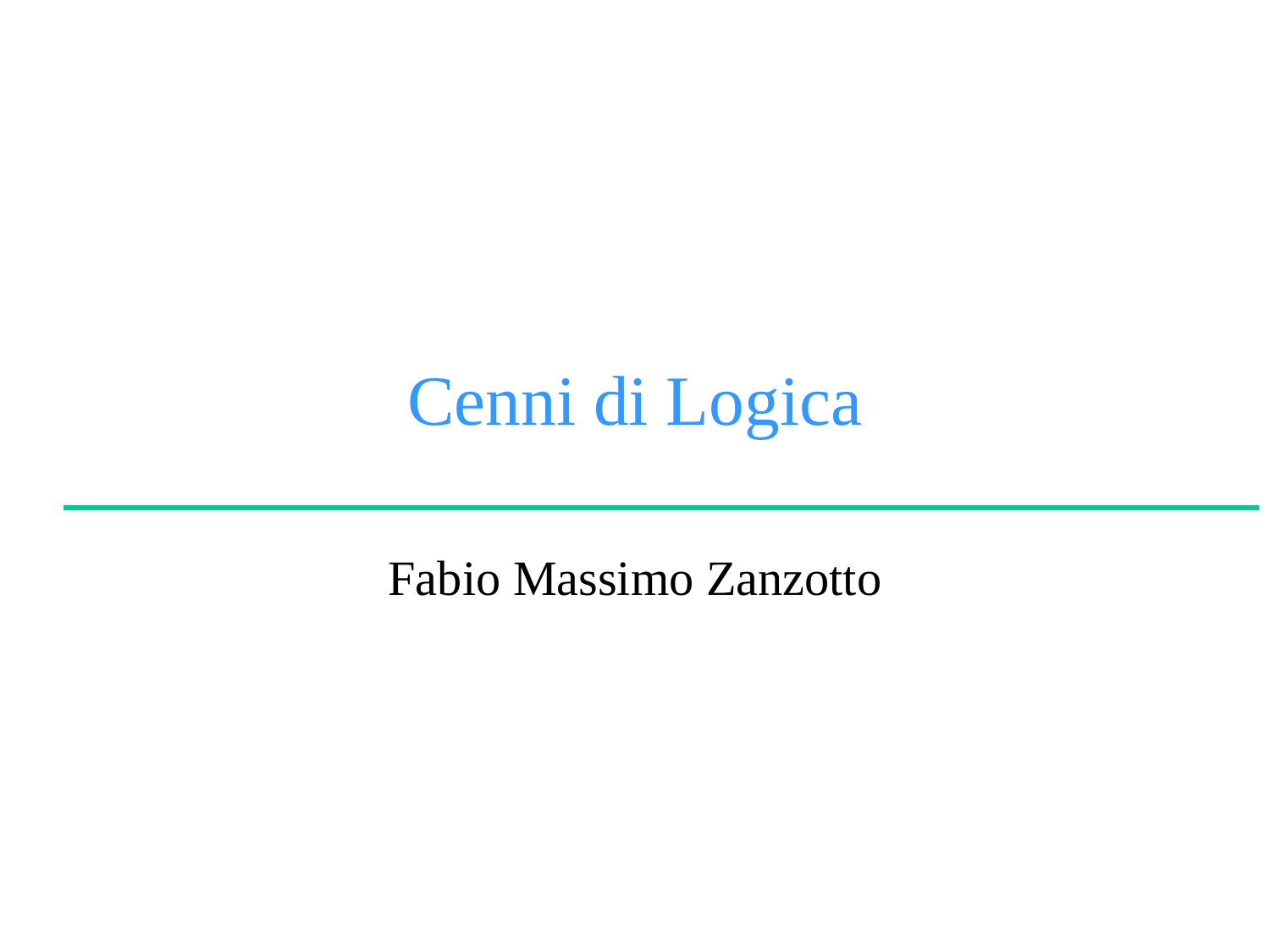

# Cenni di Logica
Fabio Massimo Zanzotto